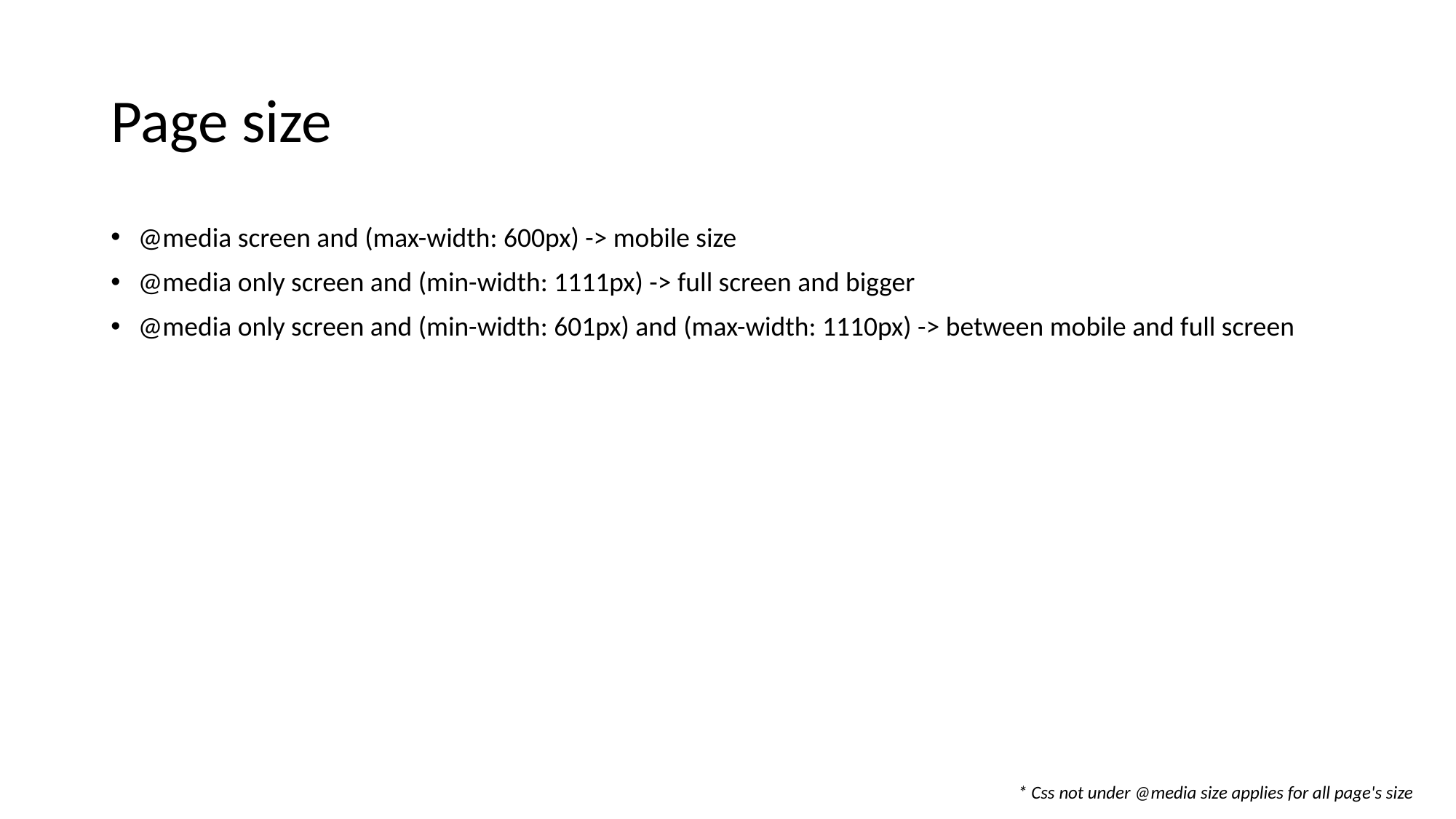

# Page size
@media screen and (max-width: 600px) -> mobile size
@media only screen and (min-width: 1111px) -> full screen and bigger
@media only screen and (min-width: 601px) and (max-width: 1110px) -> between mobile and full screen

* Css not under @media size applies for all page's size